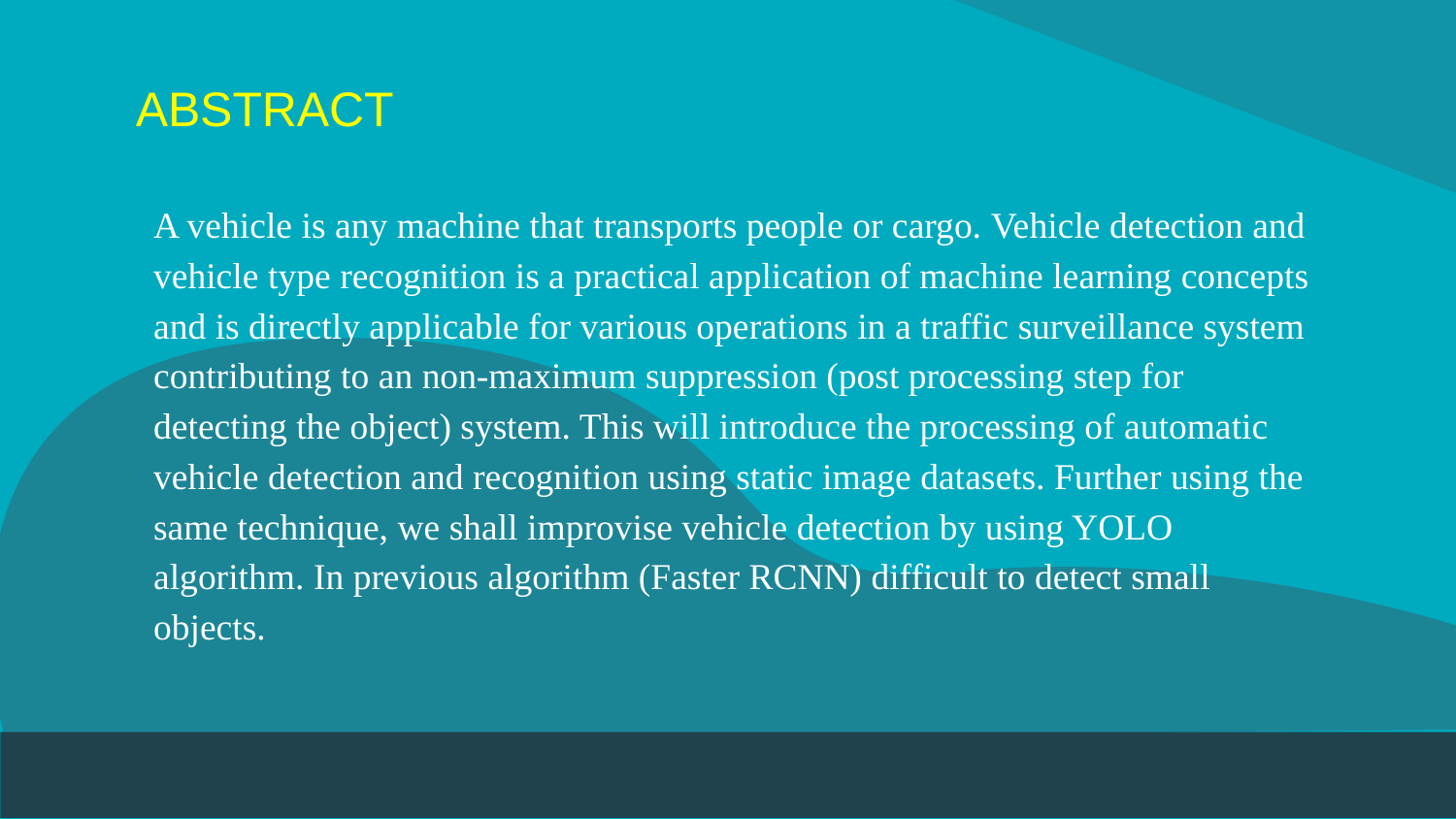

# ABSTRACT
A vehicle is any machine that transports people or cargo. Vehicle detection and vehicle type recognition is a practical application of machine learning concepts and is directly applicable for various operations in a traffic surveillance system contributing to an non-maximum suppression (post processing step for detecting the object) system. This will introduce the processing of automatic vehicle detection and recognition using static image datasets. Further using the same technique, we shall improvise vehicle detection by using YOLO algorithm. In previous algorithm (Faster RCNN) difficult to detect small objects.